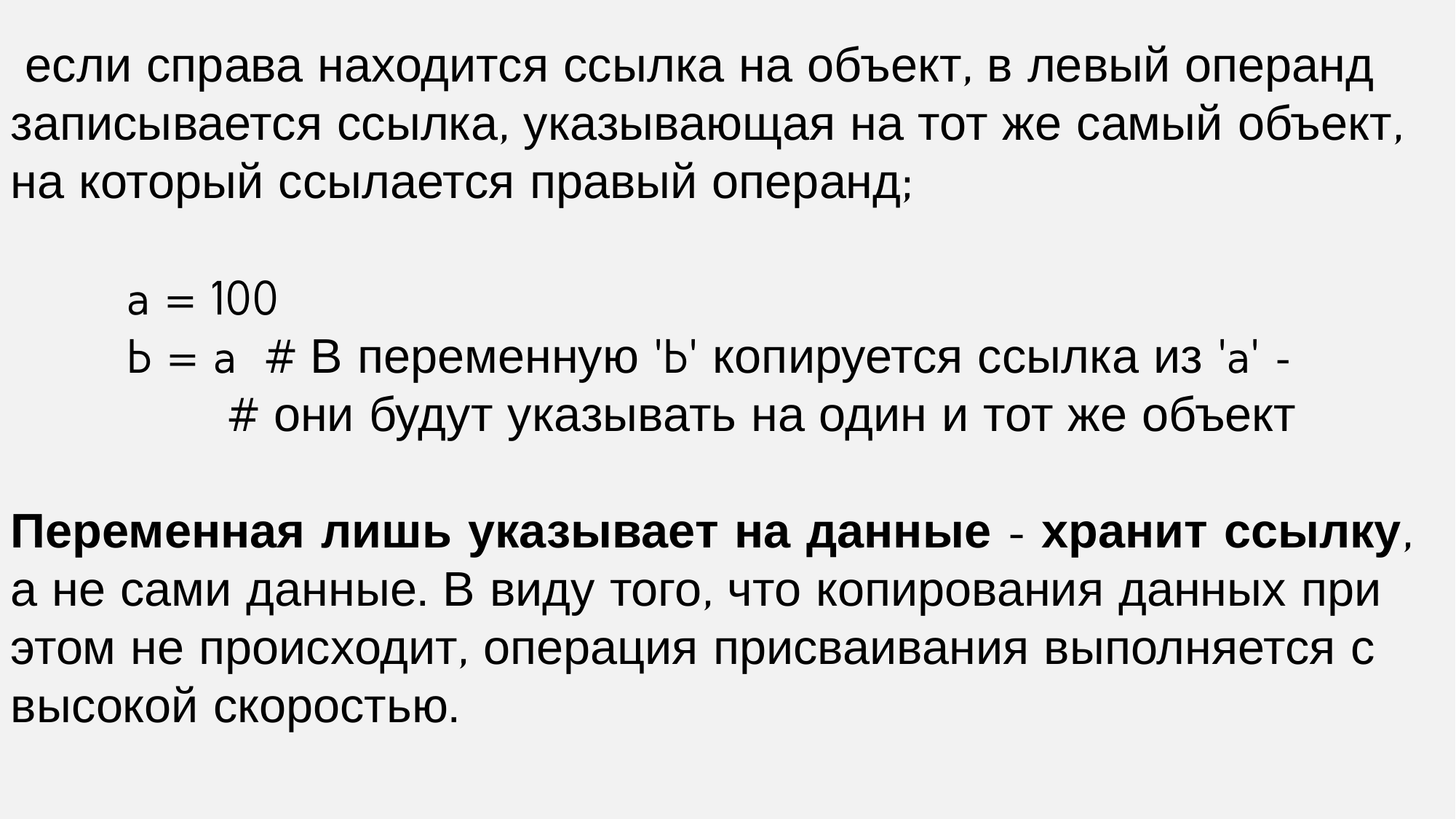

если справа находится ссылка на объект, в левый операнд записывается ссылка, указывающая на тот же самый объект, на который ссылается правый операнд;

        a = 100
        b = a  # В переменную 'b' копируется ссылка из 'a' -
               # они будут указывать на один и тот же объект

Переменная лишь указывает на данные - хранит ссылку, а не сами данные. В виду того, что копирования данных при этом не происходит, операция присваивания выполняется с высокой скоростью.